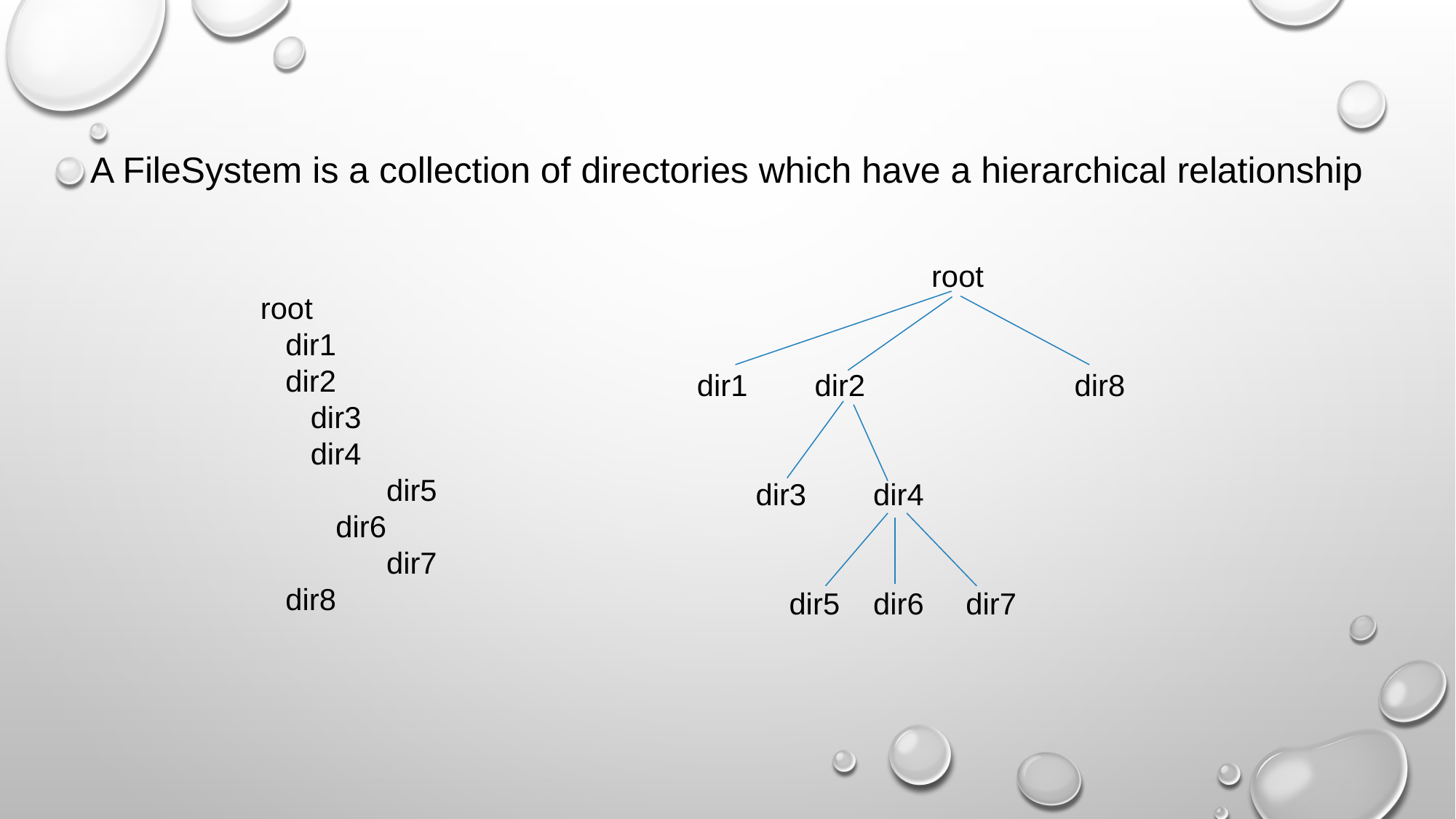

A FileSystem is a collection of directories which have a hierarchical relationship
                            root

dir1        dir2                         dir8

       dir3        dir4

           dir5    dir6     dir7
root
   dir1
   dir2
      dir3
      dir4
	  dir5
         dir6
	  dir7
   dir8